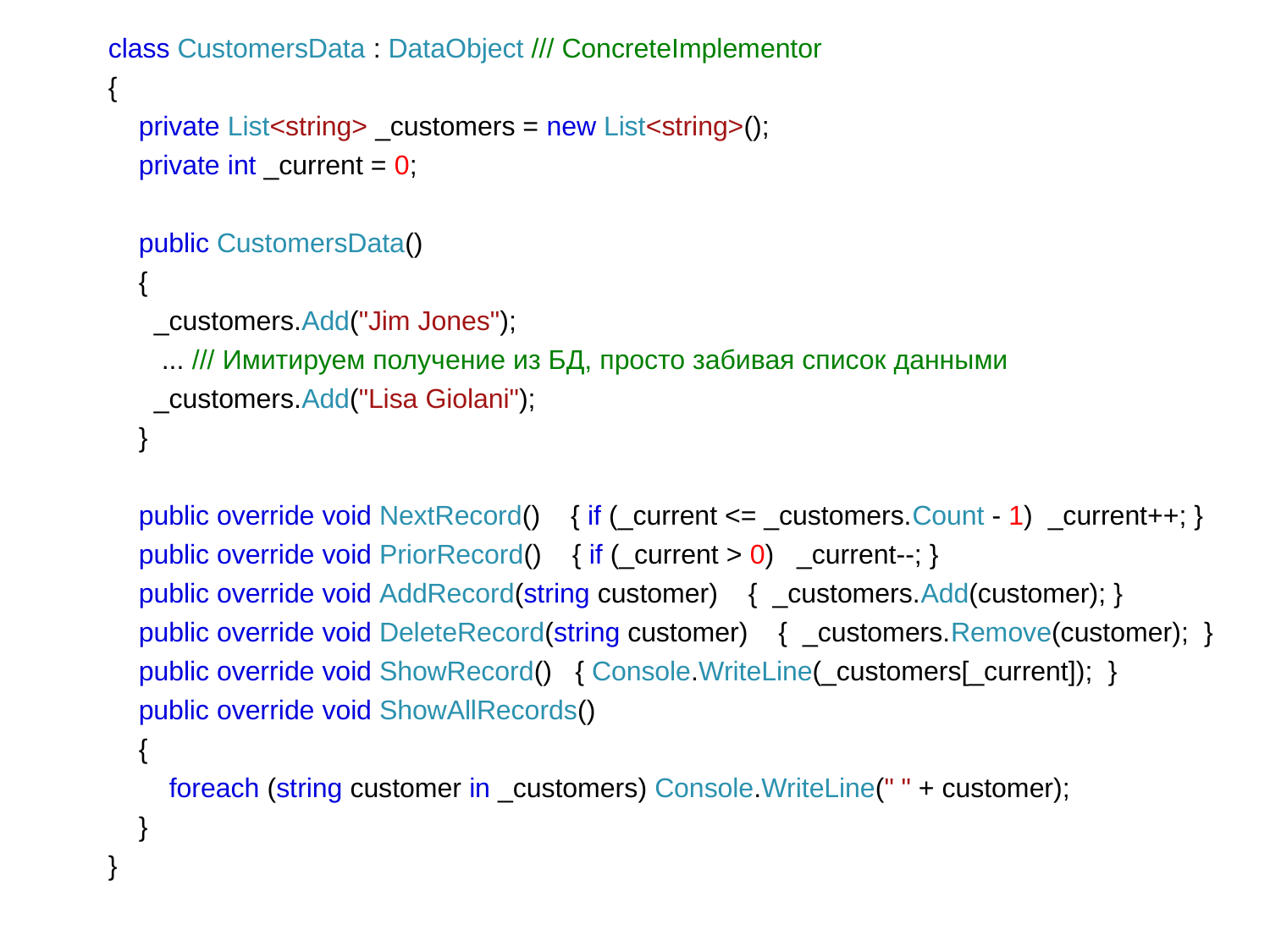

class CustomersData : DataObject /// ConcreteImplementor
{
    private List<string> _customers = new List<string>();
    private int _current = 0;

    public CustomersData()
    {
      _customers.Add("Jim Jones");
       ... /// Имитируем получение из БД, просто забивая список данными
      _customers.Add("Lisa Giolani");
    }

    public override void NextRecord()    { if (_current <= _customers.Count - 1)  _current++; }
    public override void PriorRecord()    { if (_current > 0)   _current--; }
    public override void AddRecord(string customer)    {  _customers.Add(customer); }
    public override void DeleteRecord(string сustomer)    {  _customers.Remove(customer);  }
    public override void ShowRecord()   { Console.WriteLine(_customers[_current]);  }
    public override void ShowAllRecords()
    {
        foreach (string customer in _customers) Console.WriteLine(" " + customer);
    }
}